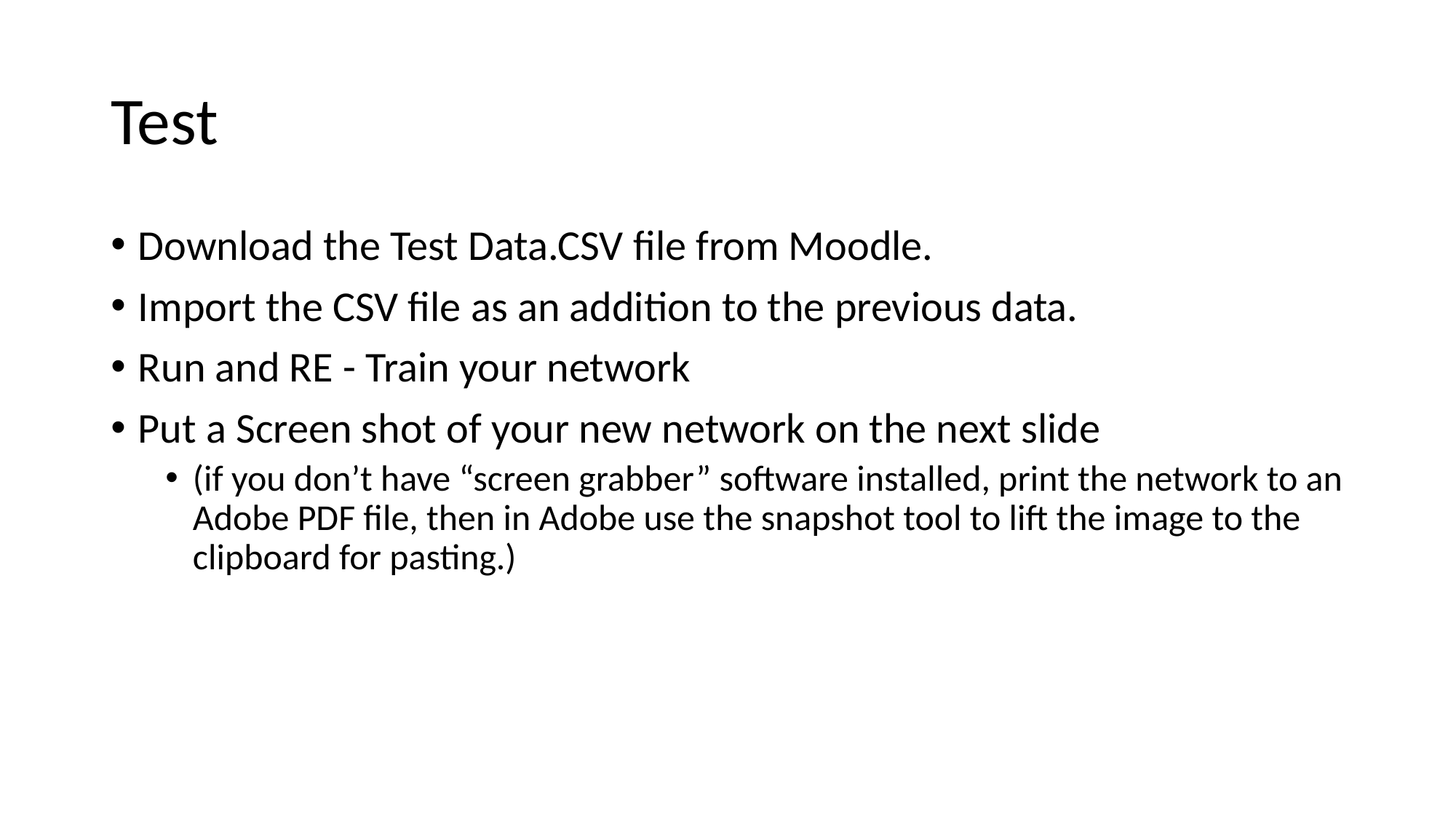

# Test
Download the Test Data.CSV file from Moodle.
Import the CSV file as an addition to the previous data.
Run and RE - Train your network
Put a Screen shot of your new network on the next slide
(if you don’t have “screen grabber” software installed, print the network to an Adobe PDF file, then in Adobe use the snapshot tool to lift the image to the clipboard for pasting.)